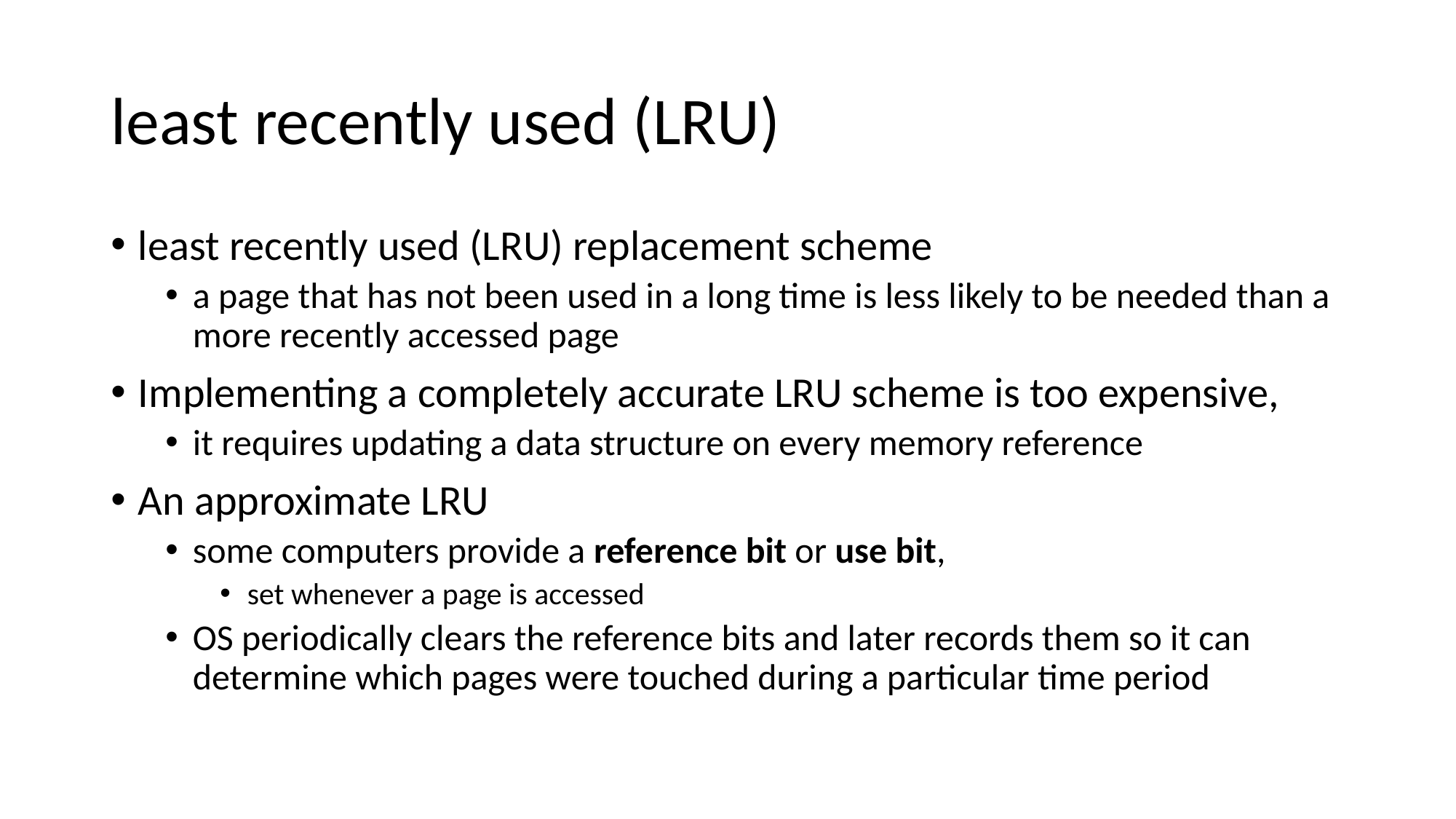

# least recently used (LRU)
least recently used (LRU) replacement scheme
a page that has not been used in a long time is less likely to be needed than a more recently accessed page
Implementing a completely accurate LRU scheme is too expensive,
it requires updating a data structure on every memory reference
An approximate LRU
some computers provide a reference bit or use bit,
set whenever a page is accessed
OS periodically clears the reference bits and later records them so it can determine which pages were touched during a particular time period